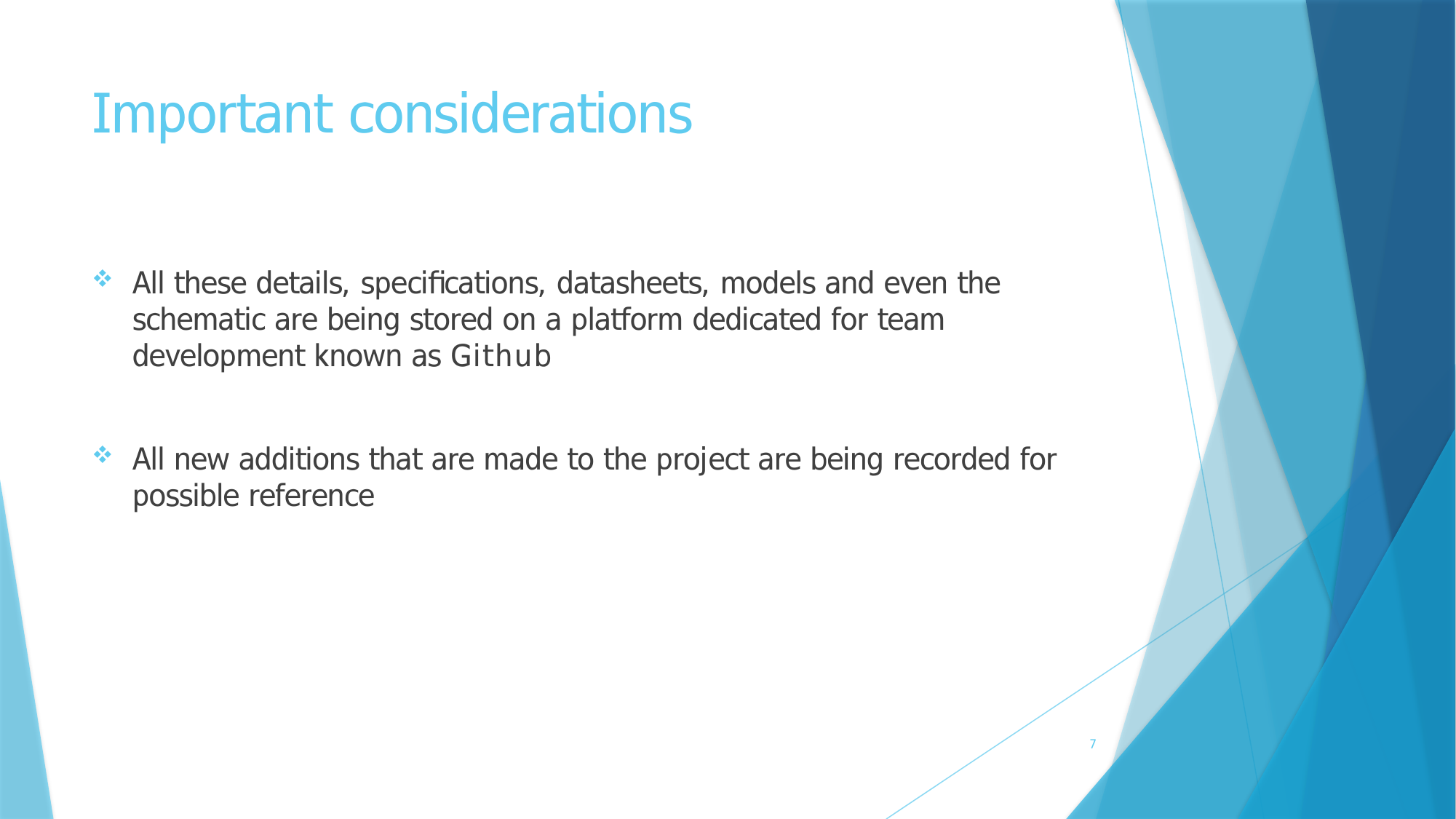

# Important considerations
All these details, specifications, datasheets, models and even the schematic are being stored on a platform dedicated for team development known as Github

All new additions that are made to the project are being recorded for possible reference
7